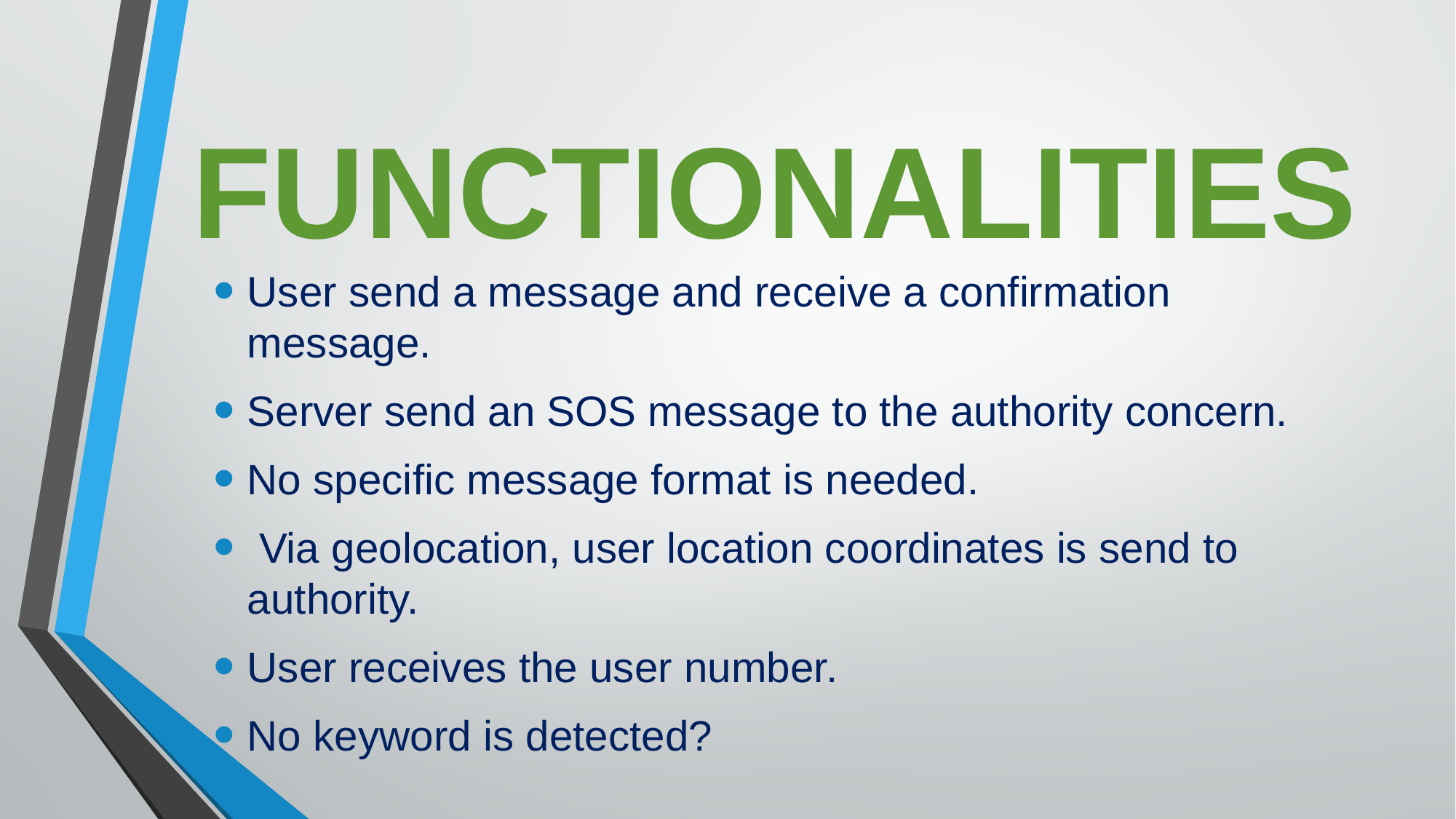

# FUNCTIONALITIES
User send a message and receive a confirmation message.
Server send an SOS message to the authority concern.
No specific message format is needed.
 Via geolocation, user location coordinates is send to authority.
User receives the user number.
No keyword is detected?